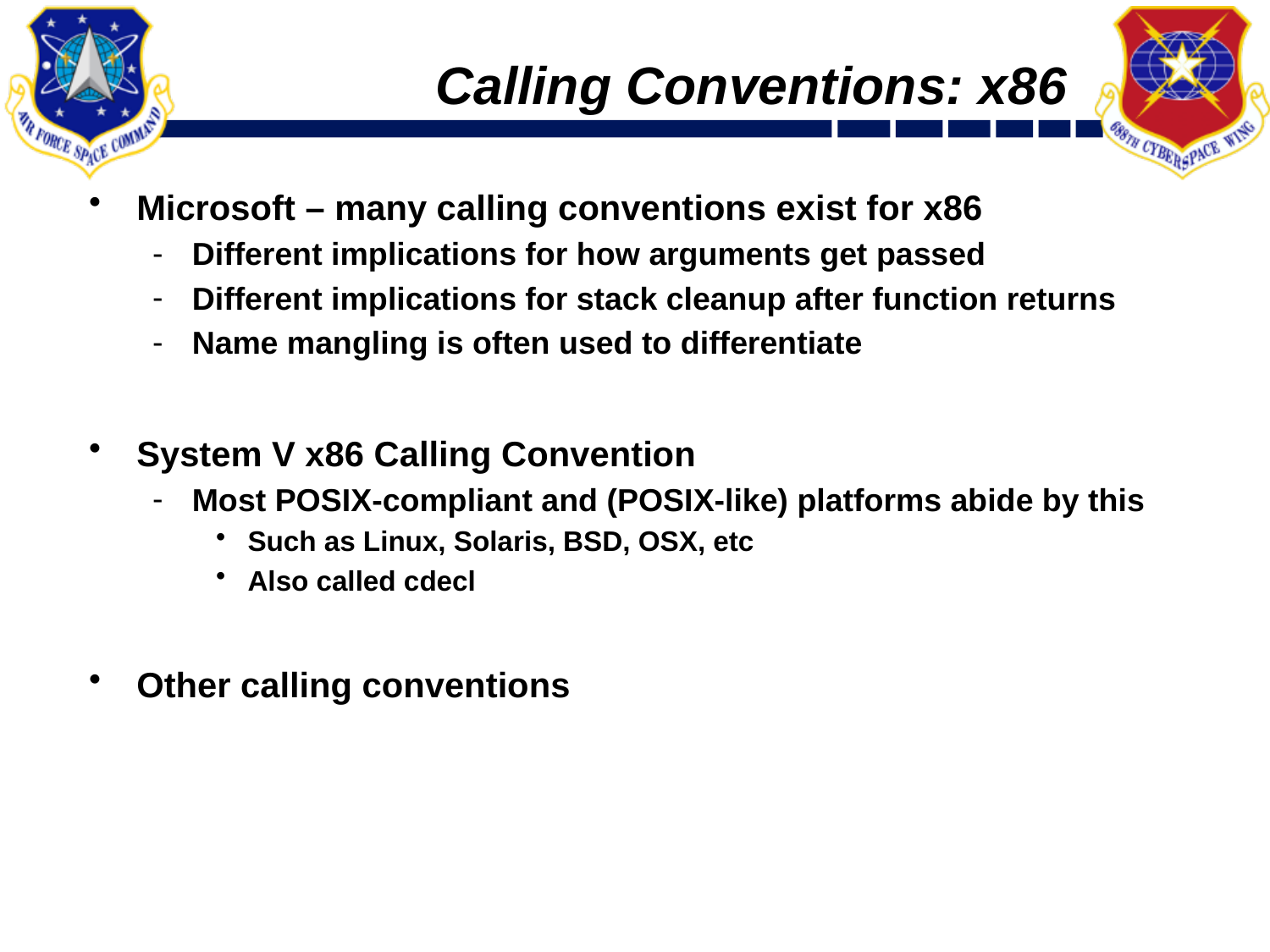

# Calling Conventions: x86
Microsoft – many calling conventions exist for x86
Different implications for how arguments get passed
Different implications for stack cleanup after function returns
Name mangling is often used to differentiate

System V x86 Calling Convention
Most POSIX-compliant and (POSIX-like) platforms abide by this
Such as Linux, Solaris, BSD, OSX, etc
Also called cdecl

Other calling conventions